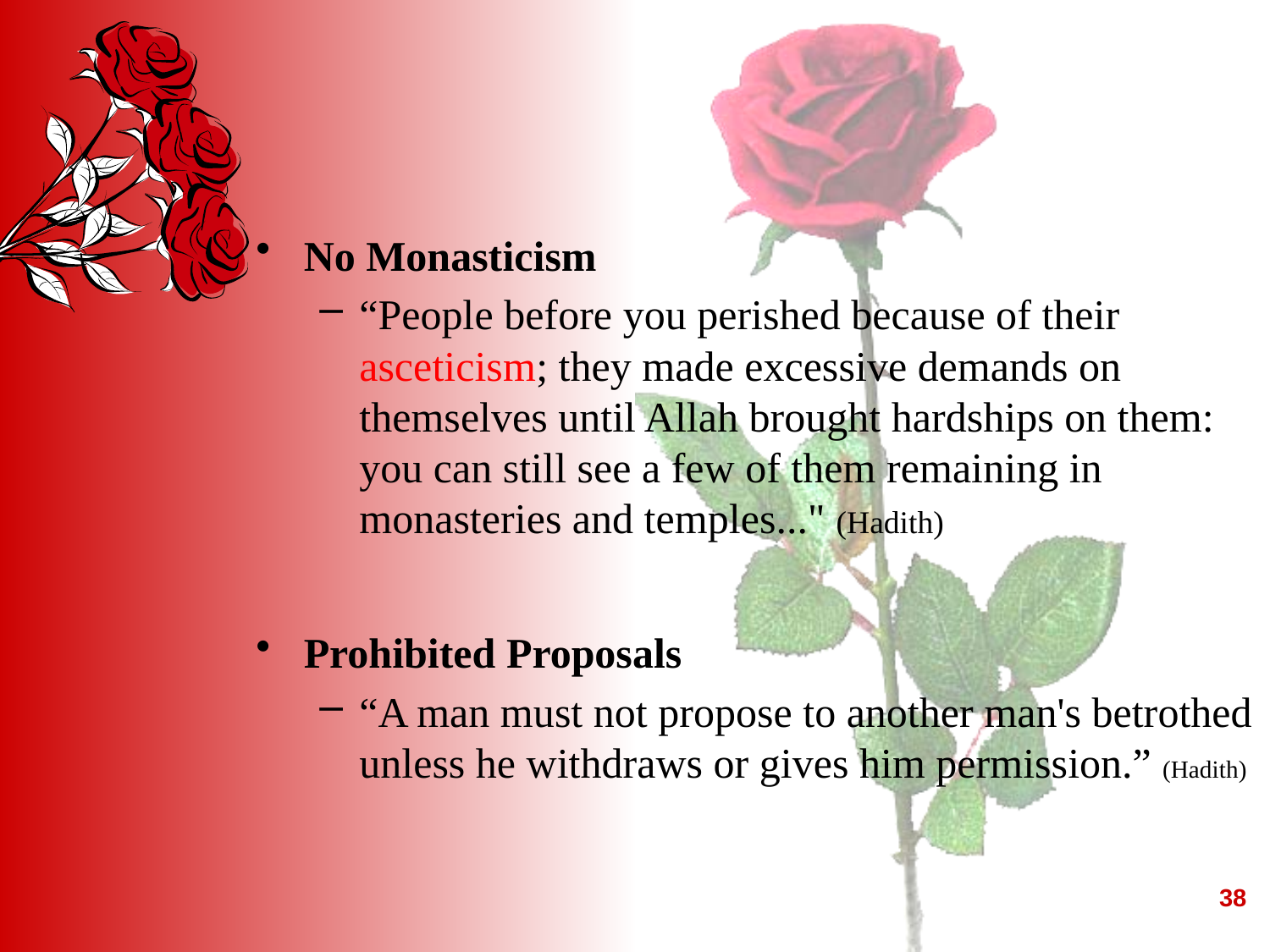

#
No Monasticism
“People before you perished because of their asceticism; they made excessive demands on themselves until Allah brought hardships on them: you can still see a few of them remaining in monasteries and temples..." (Hadith)

Prohibited Proposals
“A man must not propose to another man's betrothed unless he withdraws or gives him permission.” (Hadith)
38